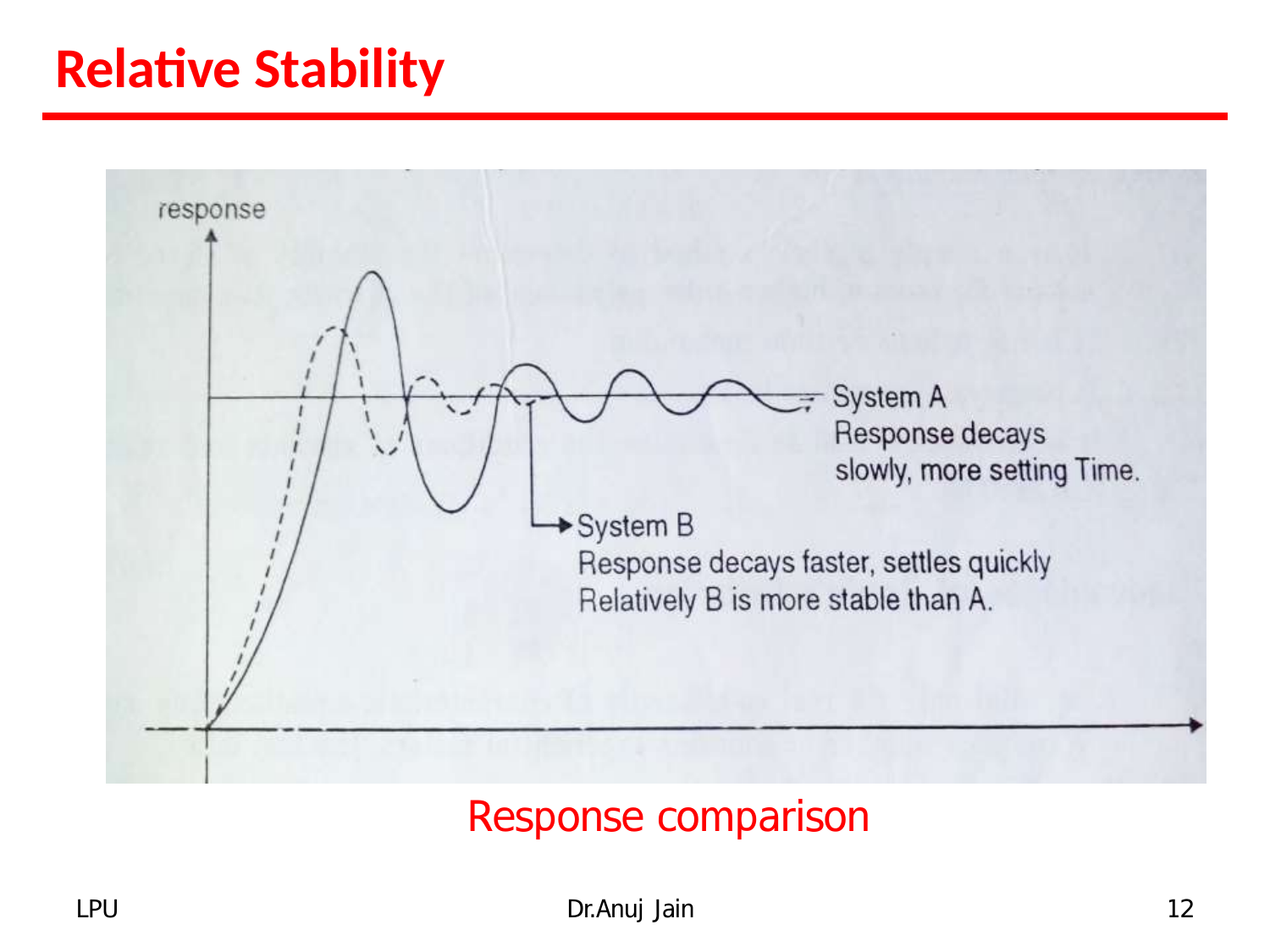

# Relative Stability

Response comparison
LPU
Dr.Anuj Jain
12